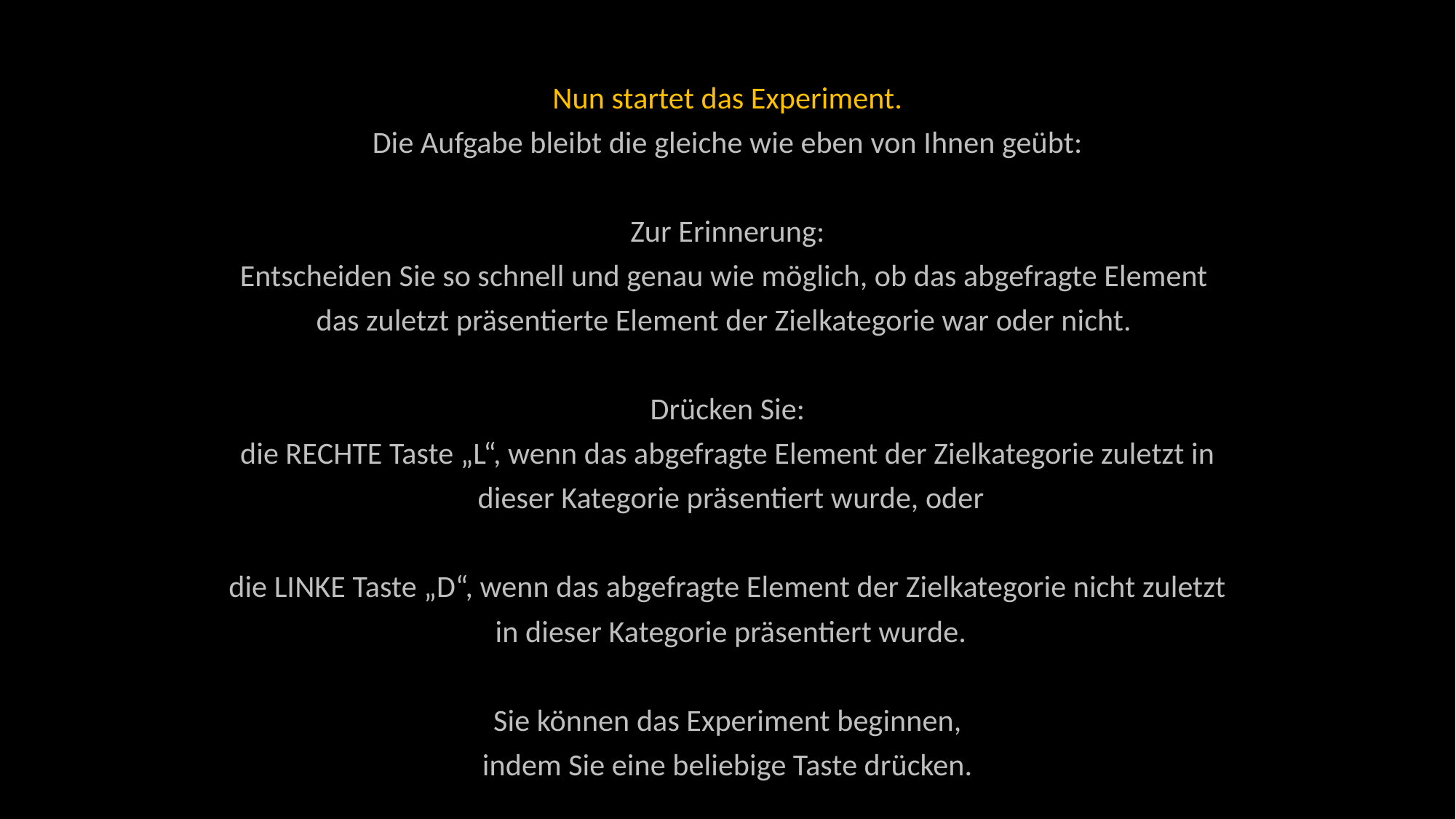

Nun startet das Experiment.
Die Aufgabe bleibt die gleiche wie eben von Ihnen geübt:

Zur Erinnerung:
Entscheiden Sie so schnell und genau wie möglich, ob das abgefragte Element
das zuletzt präsentierte Element der Zielkategorie war oder nicht.

Drücken Sie:
die RECHTE Taste „L“, wenn das abgefragte Element der Zielkategorie zuletzt in
 dieser Kategorie präsentiert wurde, oder

die LINKE Taste „D“, wenn das abgefragte Element der Zielkategorie nicht zuletzt
 in dieser Kategorie präsentiert wurde.

Sie können das Experiment beginnen,
indem Sie eine beliebige Taste drücken.